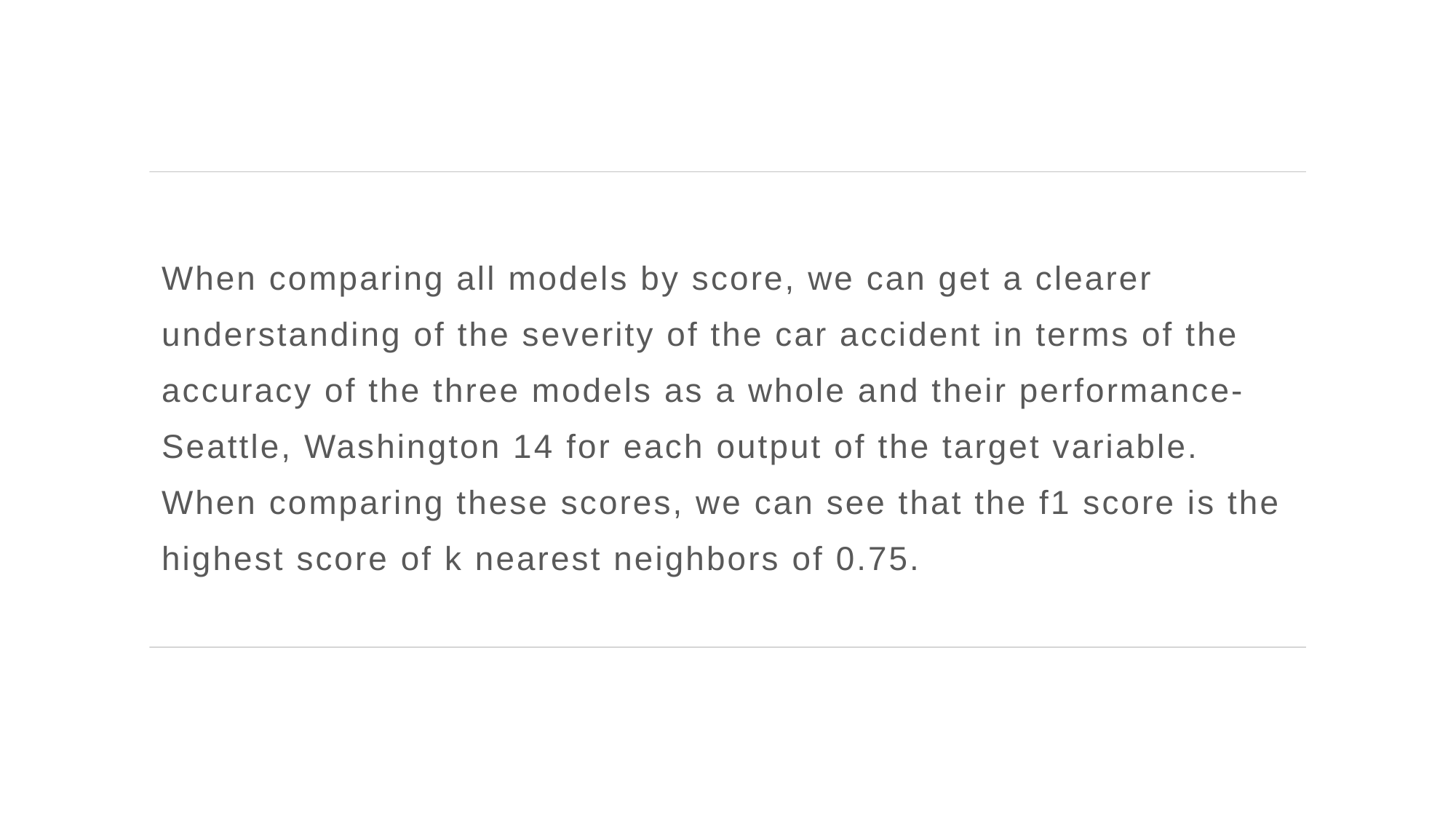

When comparing all models by score, we can get a clearer understanding of the severity of the car accident in terms of the accuracy of the three models as a whole and their performance-Seattle, Washington 14 for each output of the target variable. When comparing these scores, we can see that the f1 score is the highest score of k nearest neighbors of 0.75.